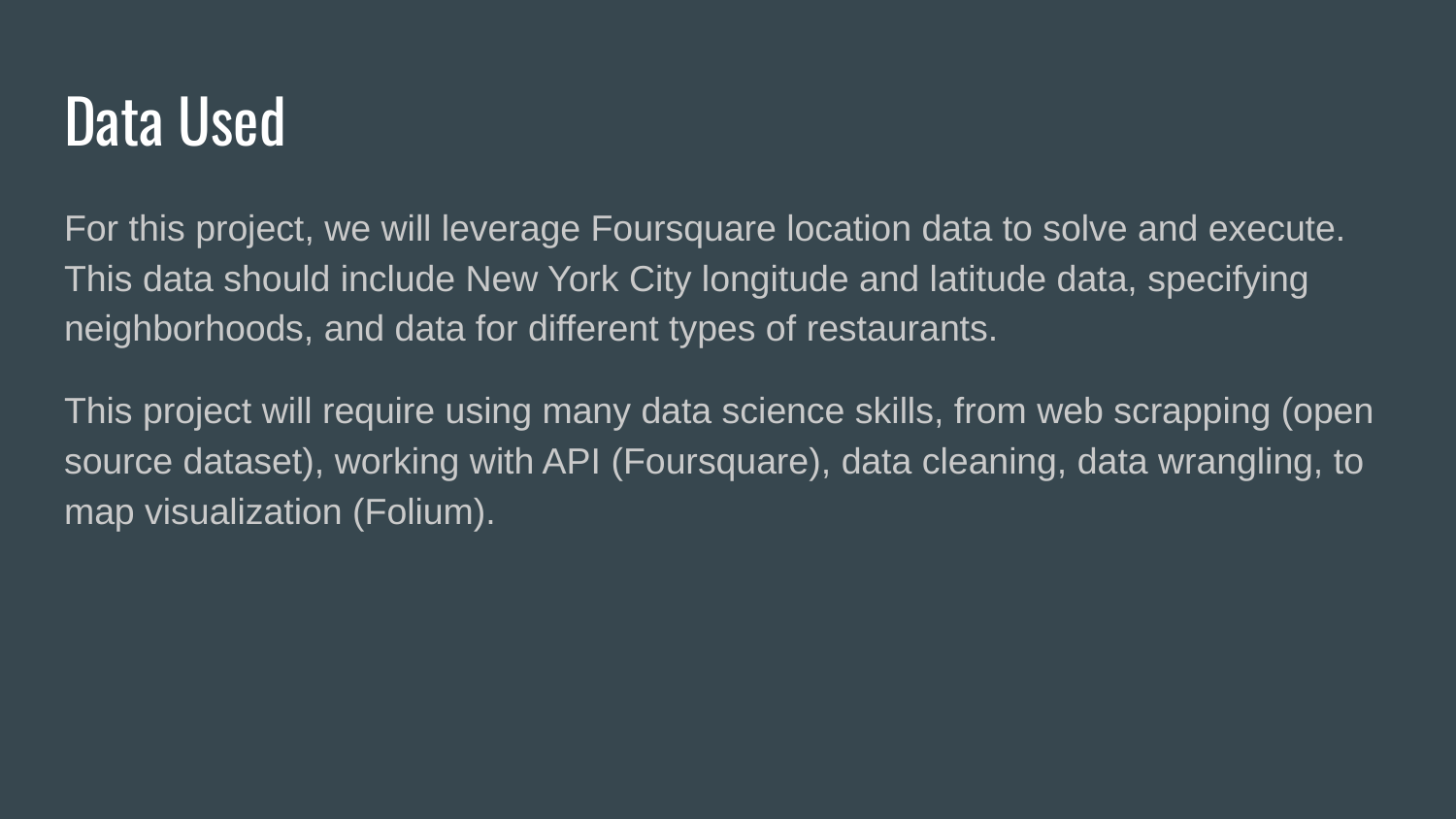

# Data Used
For this project, we will leverage Foursquare location data to solve and execute. This data should include New York City longitude and latitude data, specifying neighborhoods, and data for different types of restaurants.
This project will require using many data science skills, from web scrapping (open source dataset), working with API (Foursquare), data cleaning, data wrangling, to map visualization (Folium).